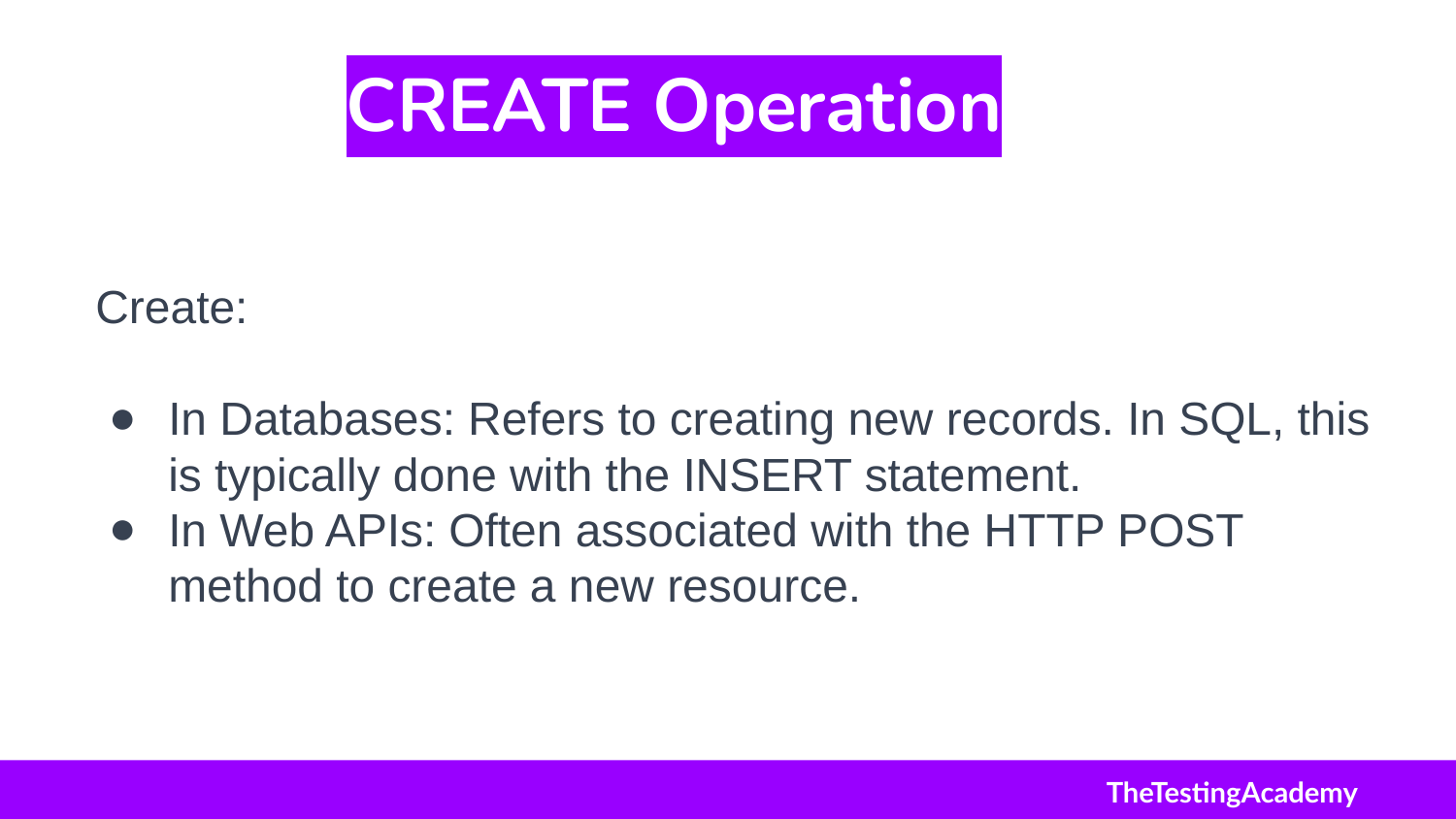

# CREATE Operation
Create:

In Databases: Refers to creating new records. In SQL, this is typically done with the INSERT statement.
In Web APIs: Often associated with the HTTP POST method to create a new resource.